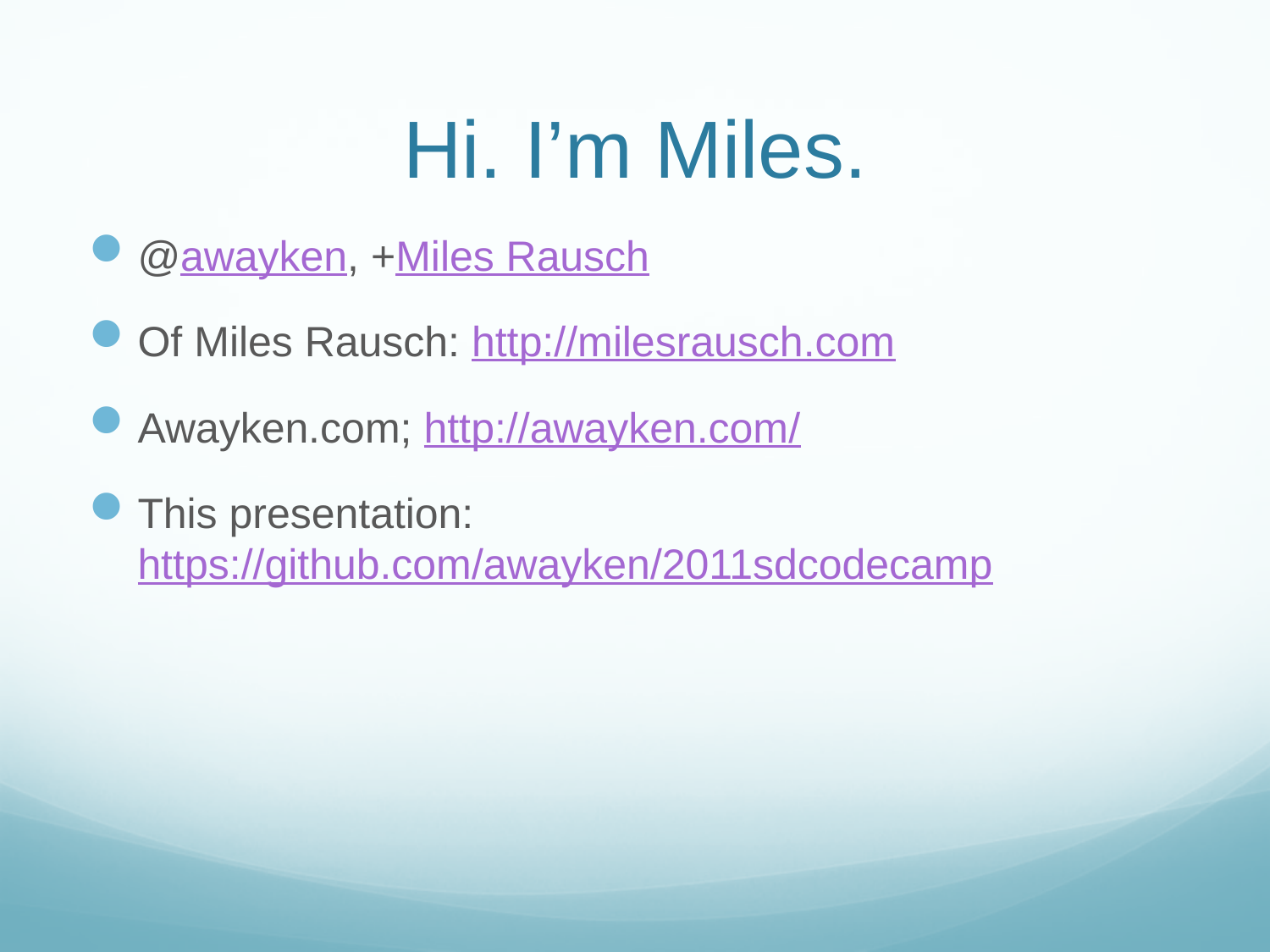

# Hi. I’m Miles.
@awayken, +Miles Rausch
Of Miles Rausch: http://milesrausch.com
Awayken.com; http://awayken.com/
This presentation: https://github.com/awayken/2011sdcodecamp